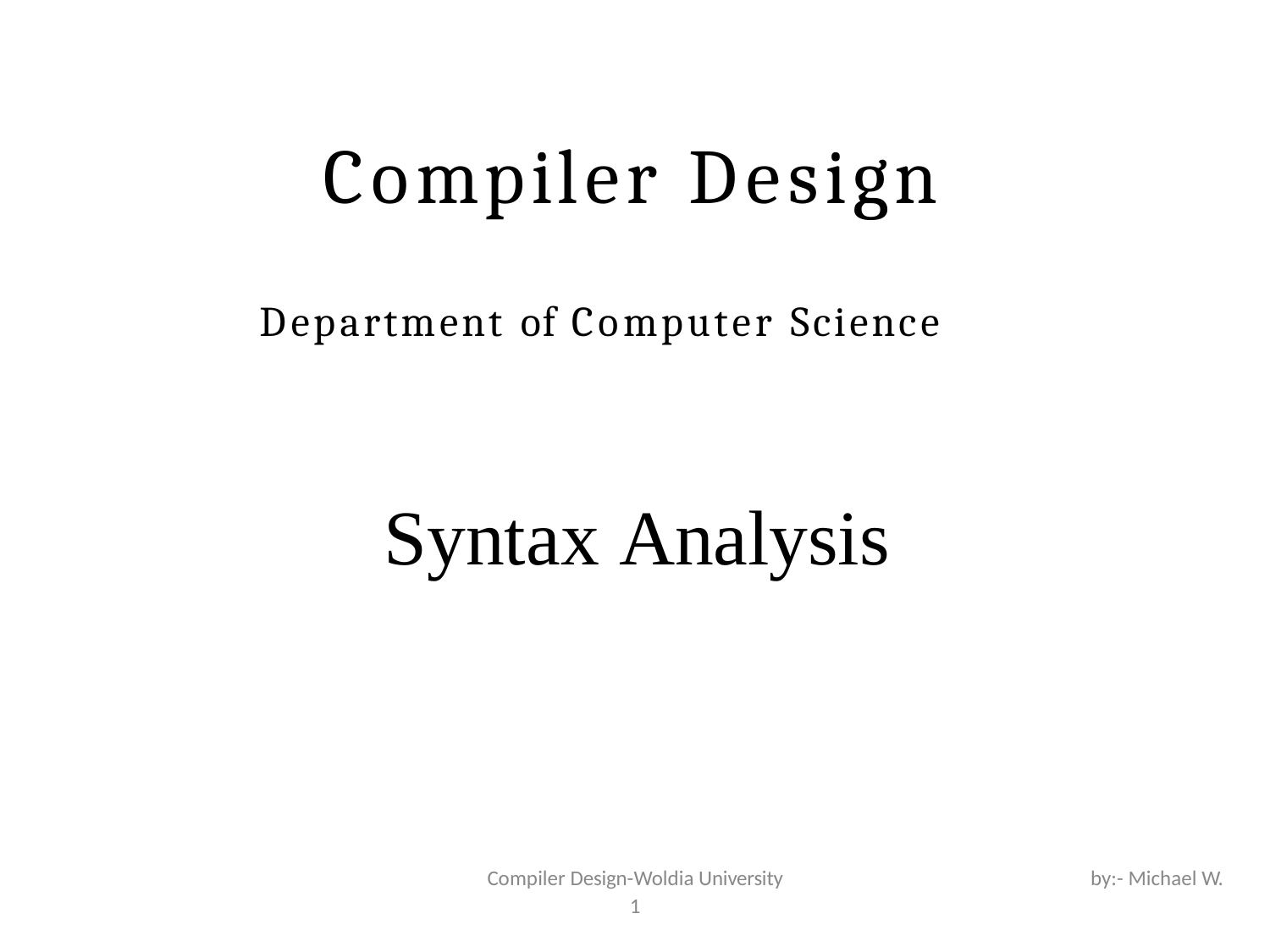

# Compiler Design
Department of Computer Science
Syntax Analysis
Compiler Design-Woldia University
1
by:- Michael W.